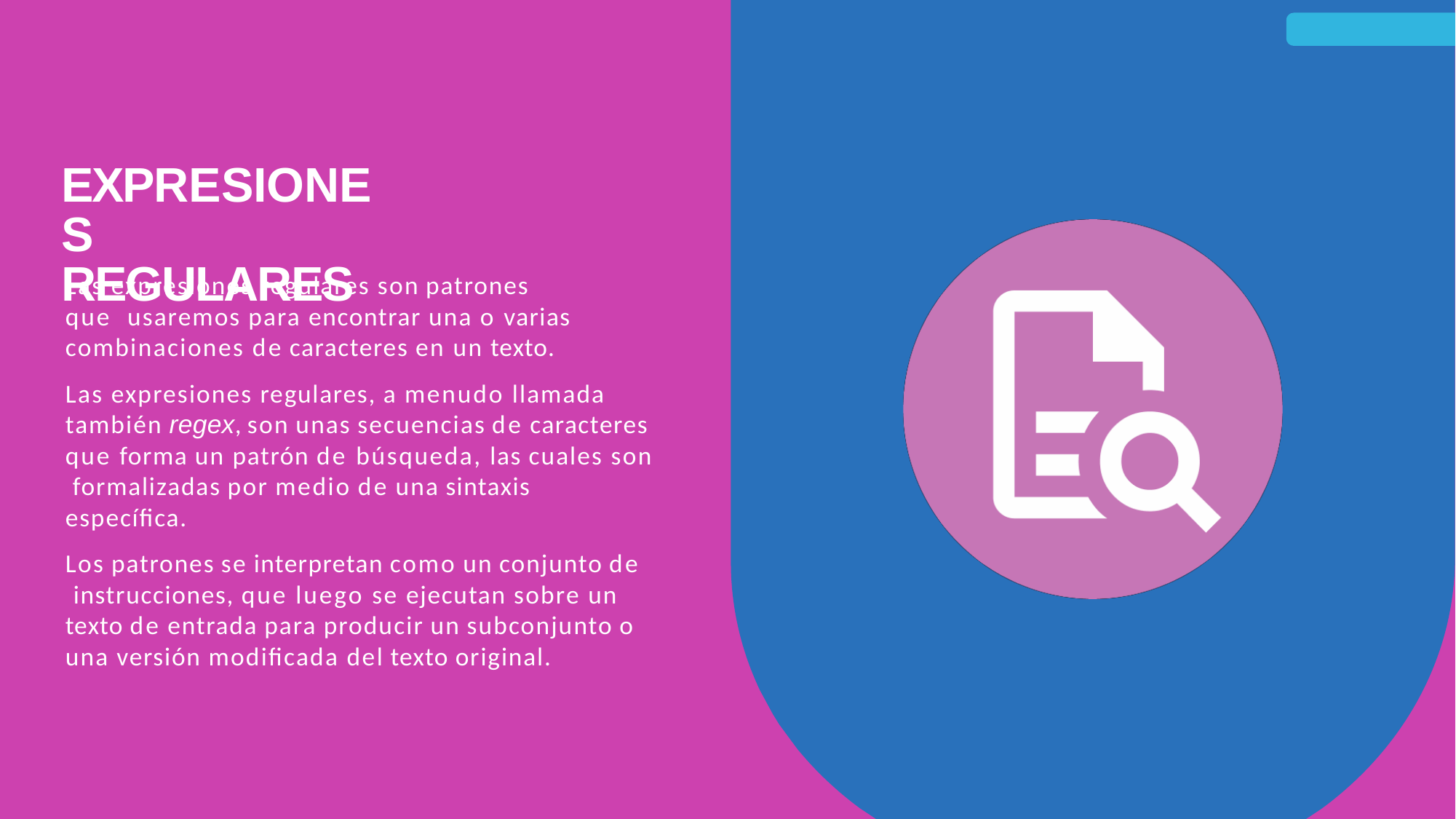

# EXPRESIONES  REGULARES

Las expresiones regulares son patrones que  usaremos para encontrar una o varias  combinaciones de caracteres en un texto.
Las expresiones regulares, a menudo llamada  también regex, son unas secuencias de caracteres  que forma un patrón de búsqueda, las cuales son  formalizadas por medio de una sintaxis específica.
Los patrones se interpretan como un conjunto de  instrucciones, que luego se ejecutan sobre un  texto de entrada para producir un subconjunto o  una versión modificada del texto original.